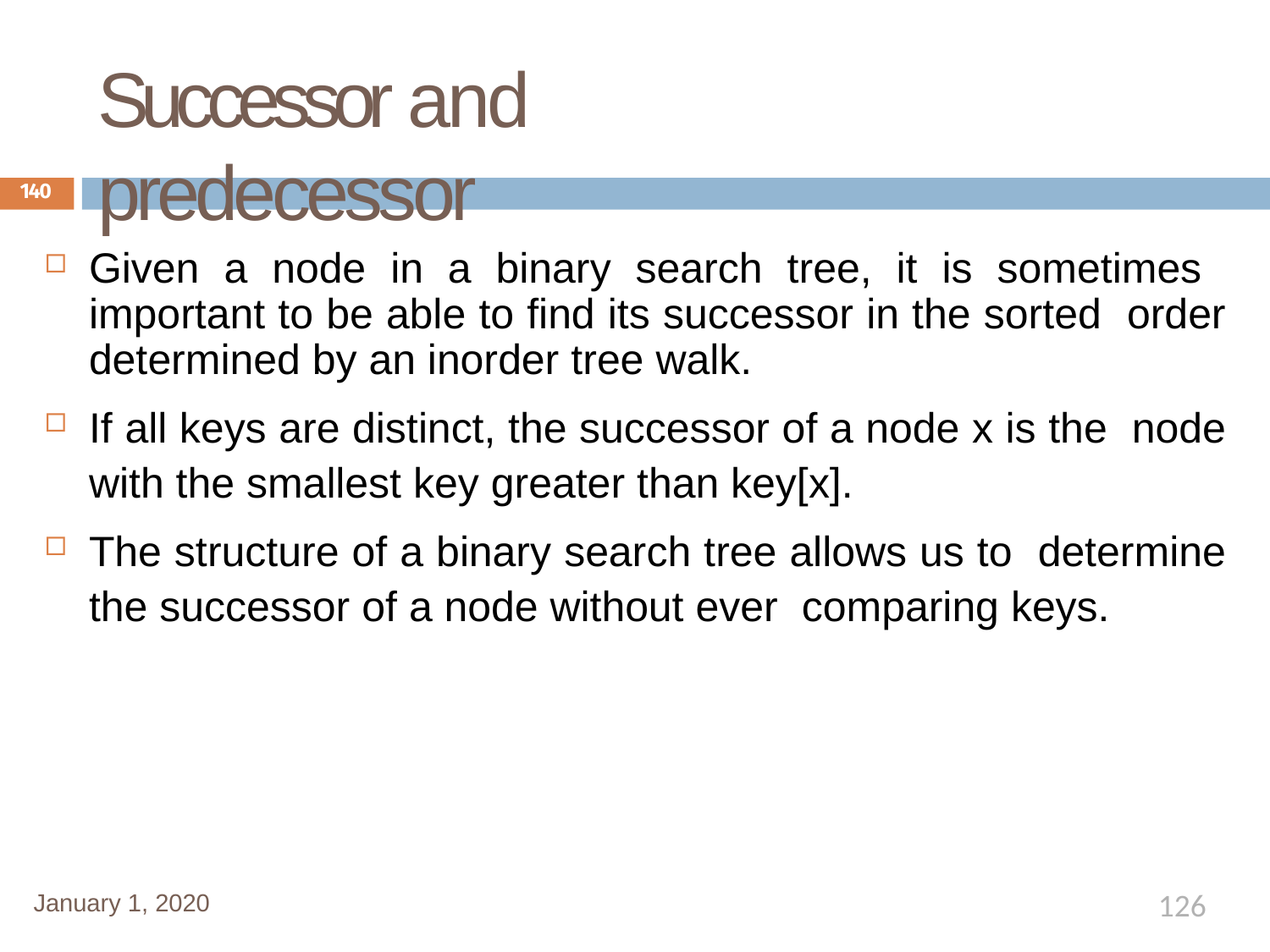

# Successor and predecessor
140
Given a node in a binary search tree, it is sometimes  important to be able to find its successor in the sorted  order determined by an inorder tree walk.
If all keys are distinct, the successor of a node x is the  node with the smallest key greater than key[x].
The structure of a binary search tree allows us to  determine the successor of a node without ever  comparing keys.
126
January 1, 2020